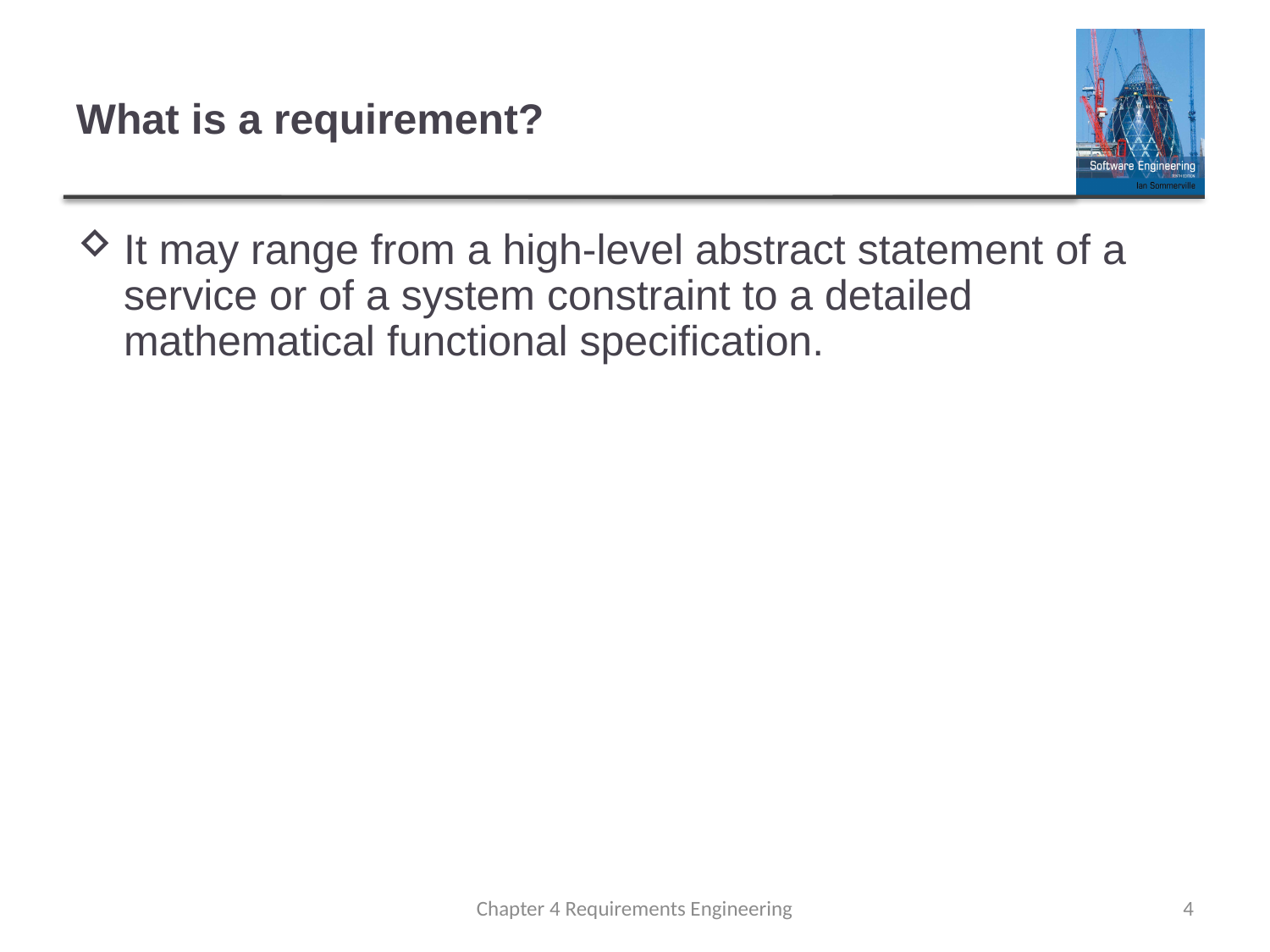

# What is a requirement?
It may range from a high-level abstract statement of a service or of a system constraint to a detailed mathematical functional specification.
Chapter 4 Requirements Engineering
4